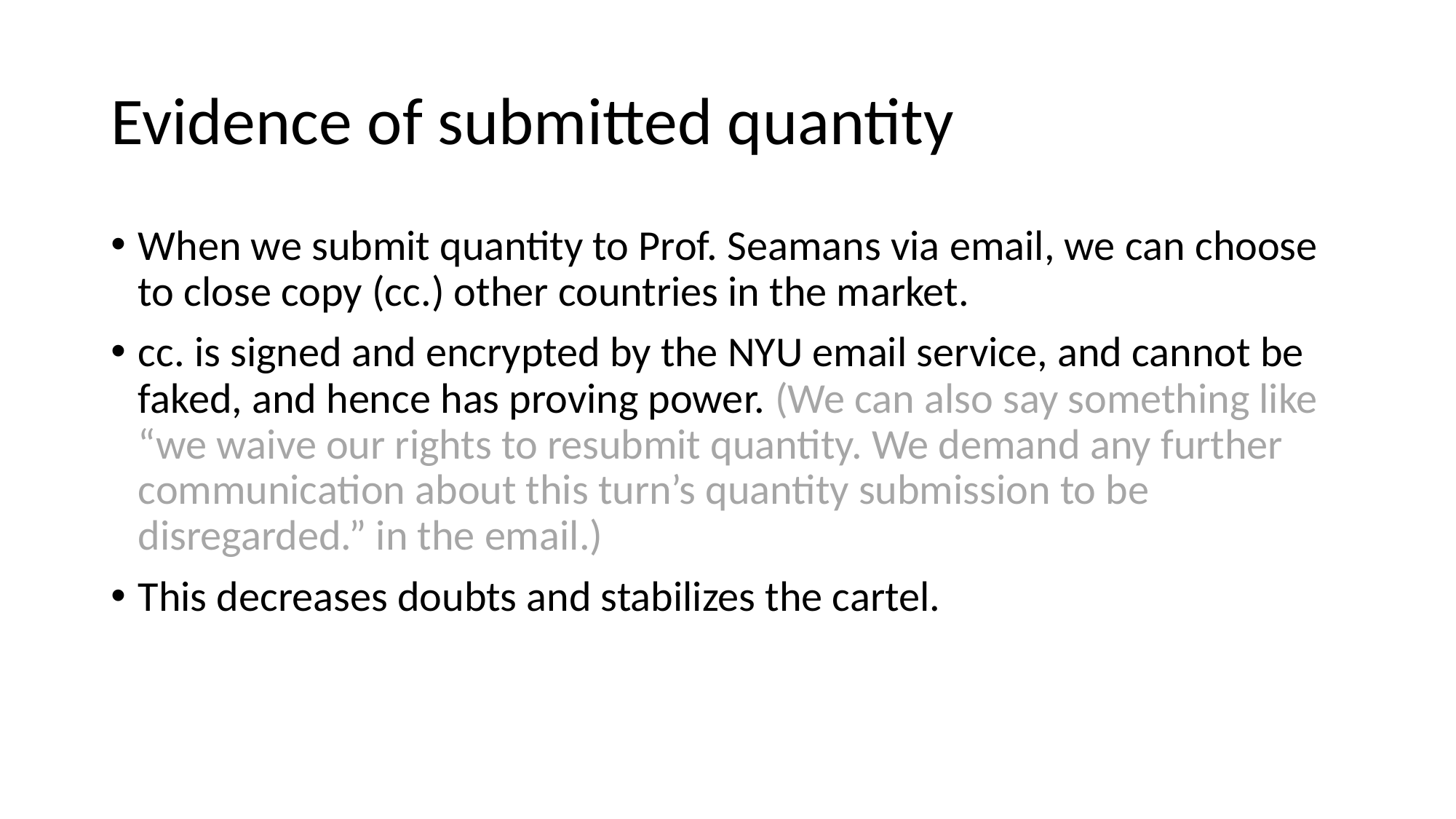

# Evidence of submitted quantity
When we submit quantity to Prof. Seamans via email, we can choose to close copy (cc.) other countries in the market.
cc. is signed and encrypted by the NYU email service, and cannot be faked, and hence has proving power. (We can also say something like “we waive our rights to resubmit quantity. We demand any further communication about this turn’s quantity submission to be disregarded.” in the email.)
This decreases doubts and stabilizes the cartel.